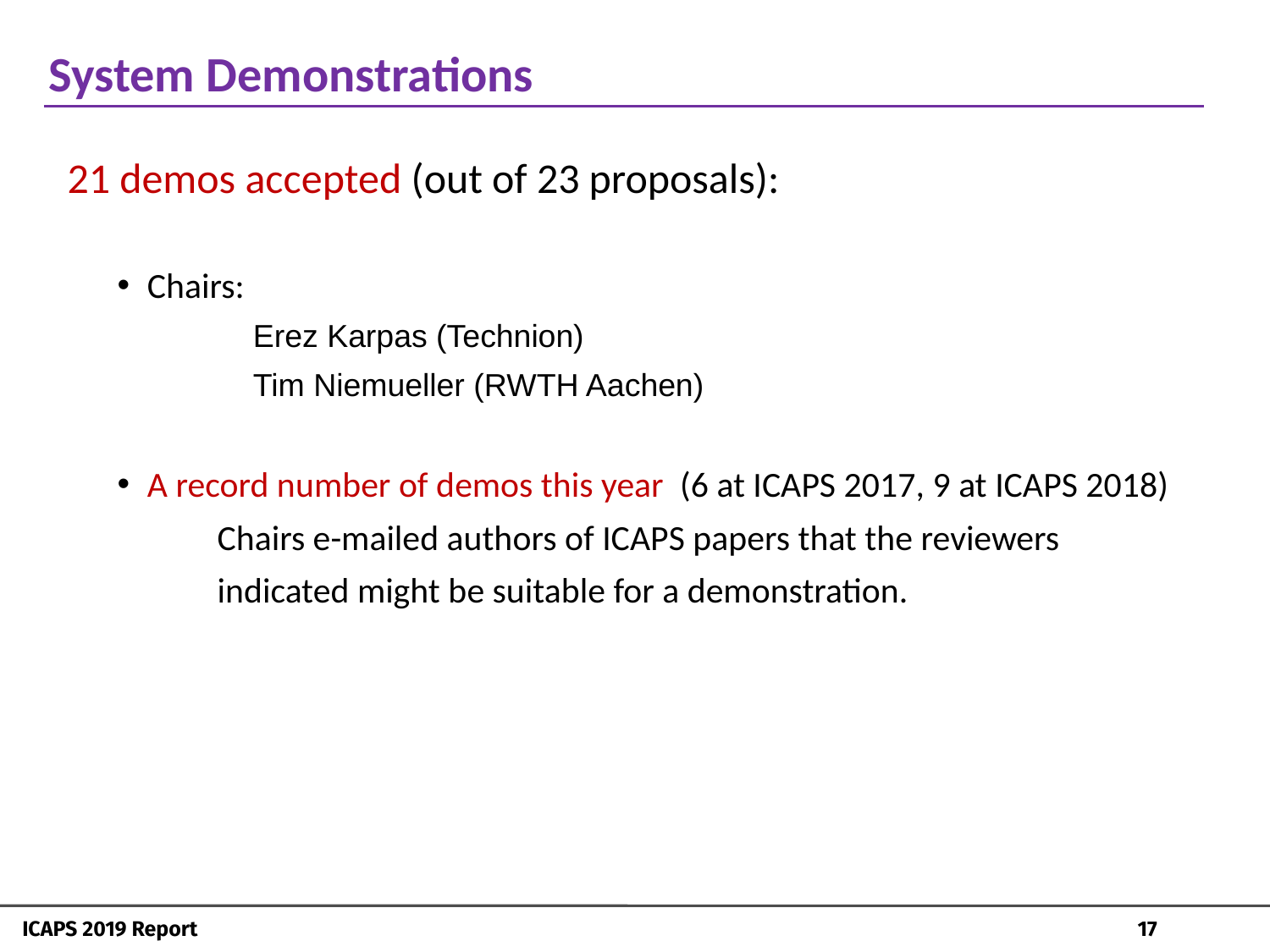

System Demonstrations
21 demos accepted (out of 23 proposals):

Chairs:
	 Erez Karpas (Technion)
	 Tim Niemueller (RWTH Aachen)

A record number of demos this year  (6 at ICAPS 2017, 9 at ICAPS 2018)
Chairs e-mailed authors of ICAPS papers that the reviewers
indicated might be suitable for a demonstration.